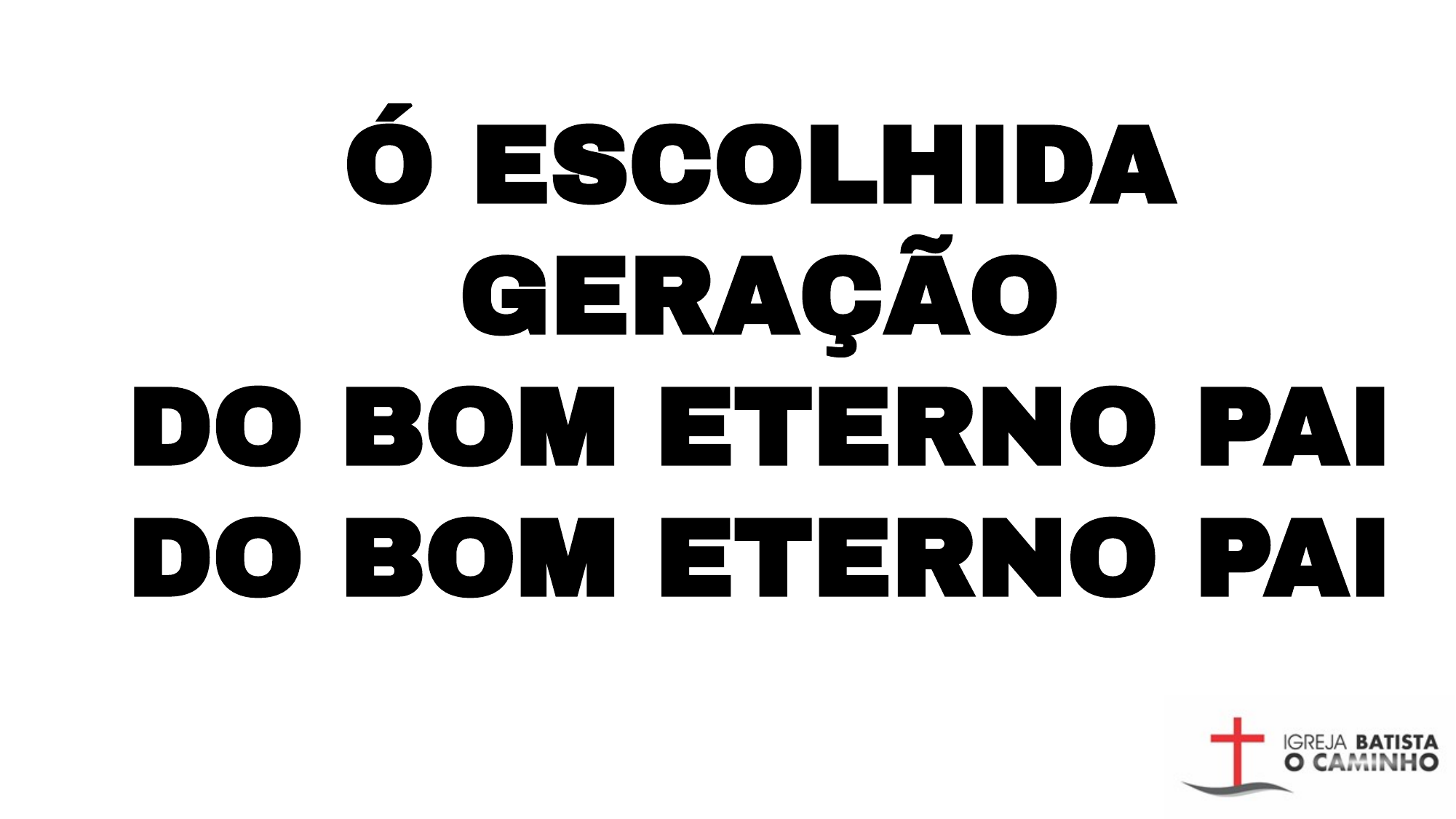

#
Ó ESCOLHIDA GERAÇÃO
DO BOM ETERNO PAI
DO BOM ETERNO PAI